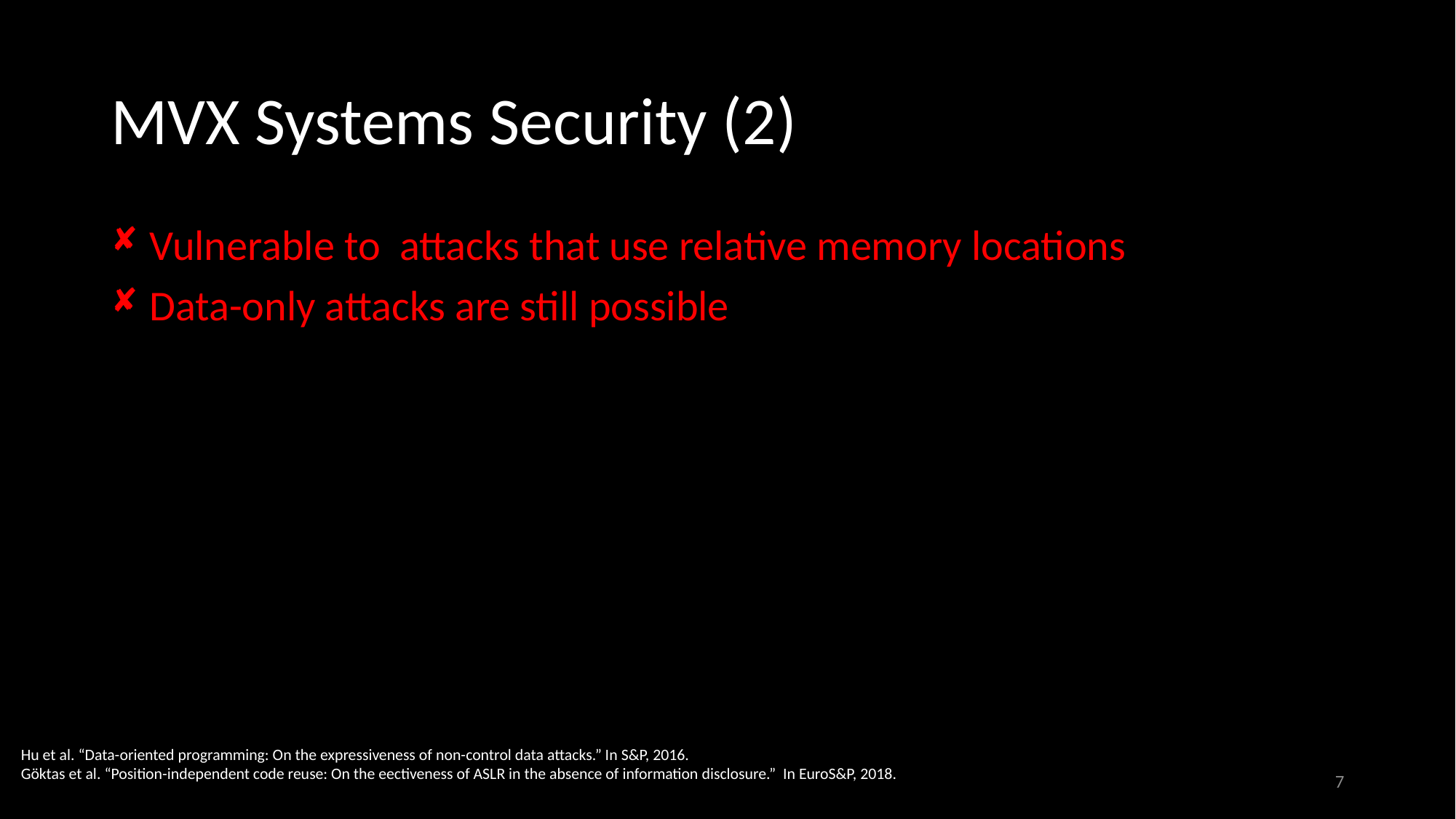

# MVX Systems Security (2)
 Vulnerable to  attacks that use relative memory locations
 Data-only attacks are still possible
Hu et al. “Data-oriented programming: On the expressiveness of non-control data attacks.” In S&P, 2016.
Göktas et al. “Position-independent code reuse: On the eectiveness of ASLR in the absence of information disclosure.”  In EuroS&P, 2018.

7